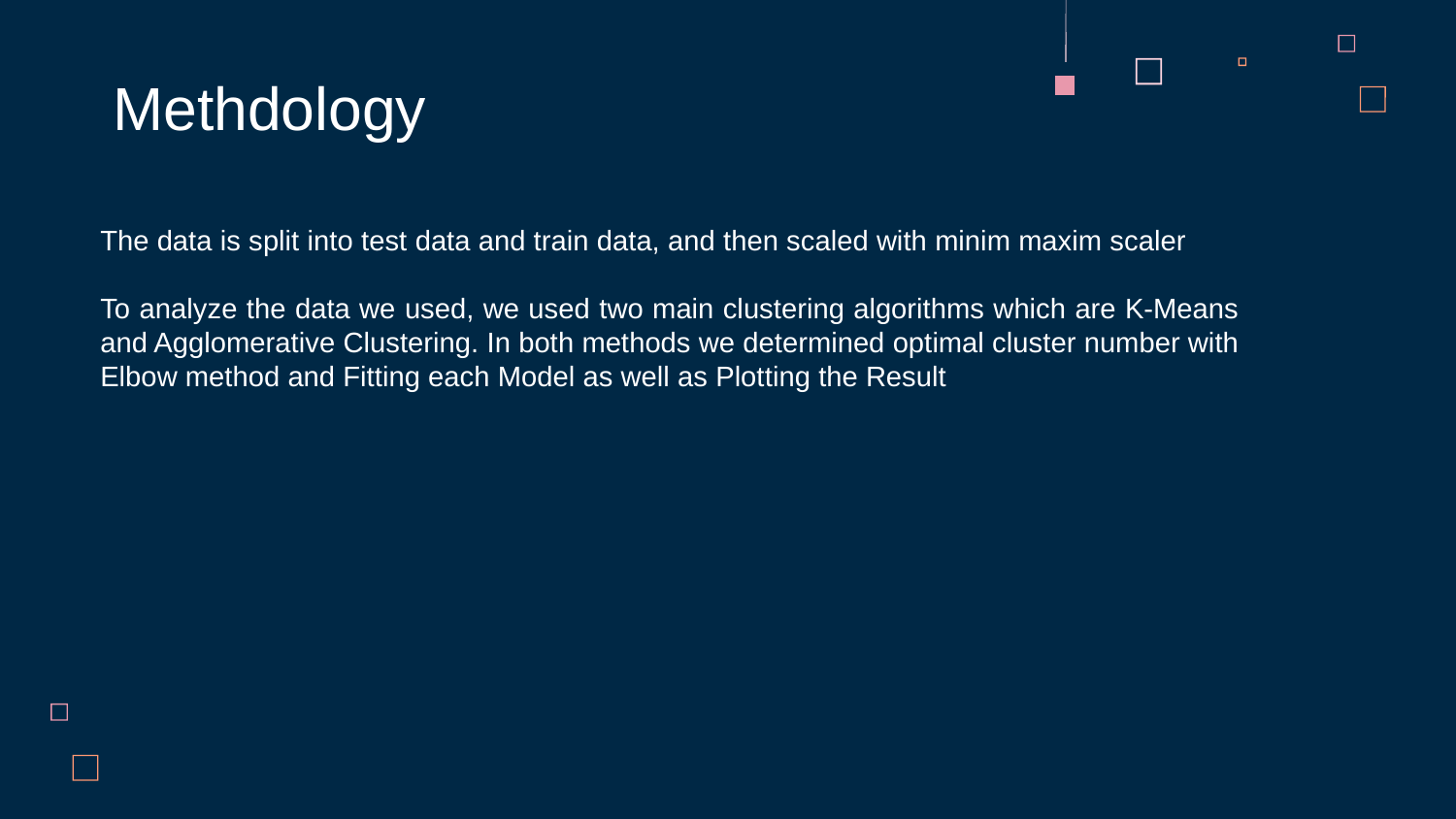

Methdology
The data is split into test data and train data, and then scaled with minim maxim scaler

To analyze the data we used, we used two main clustering algorithms which are K-Means and Agglomerative Clustering. In both methods we determined optimal cluster number with Elbow method and Fitting each Model as well as Plotting the Result